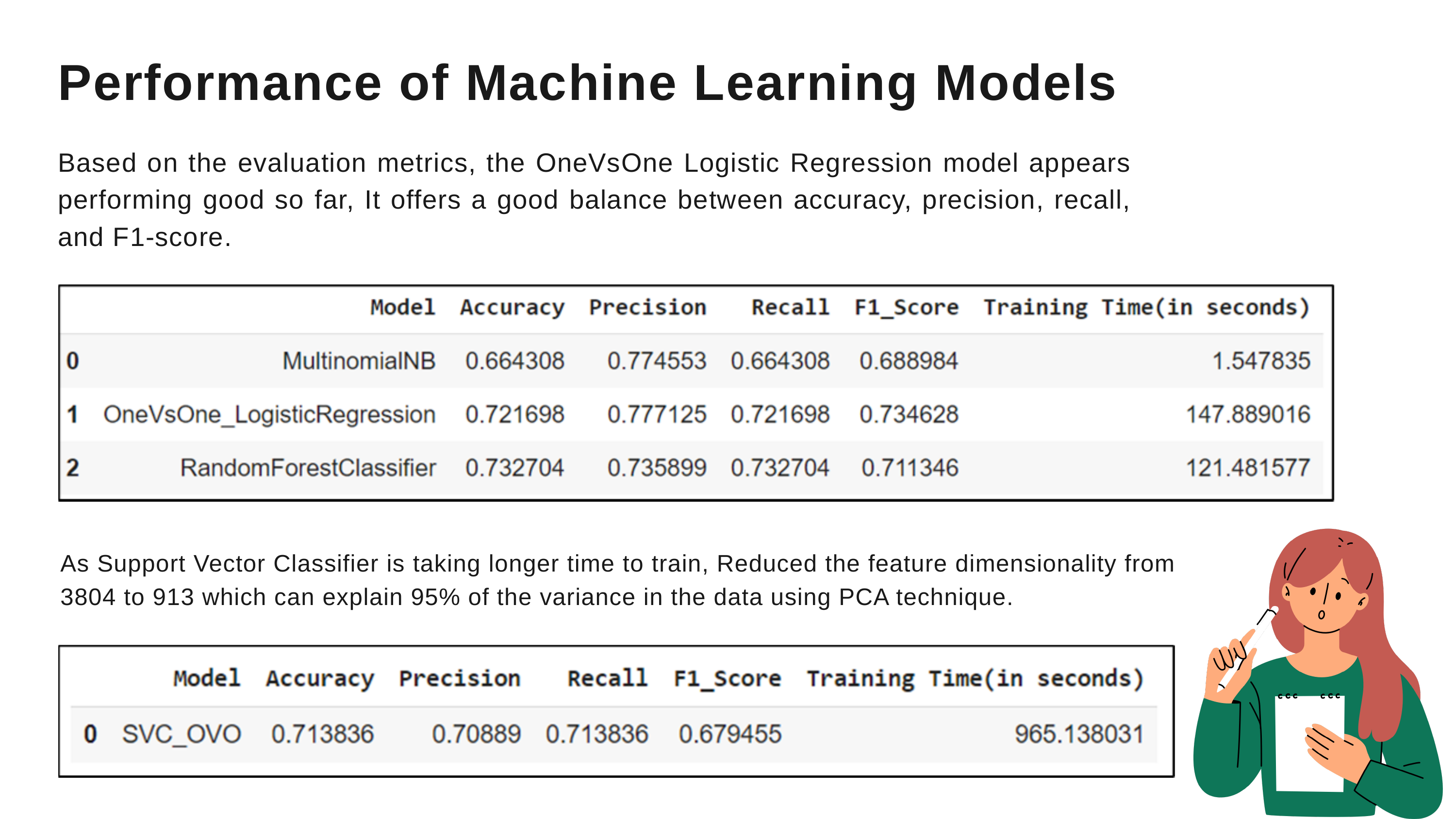

Performance of Machine Learning Models
Based on the evaluation metrics, the OneVsOne Logistic Regression model appears performing good so far, It offers a good balance between accuracy, precision, recall, and F1-score.

As Support Vector Classifier is taking longer time to train, Reduced the feature dimensionality from 3804 to 913 which can explain 95% of the variance in the data using PCA technique.